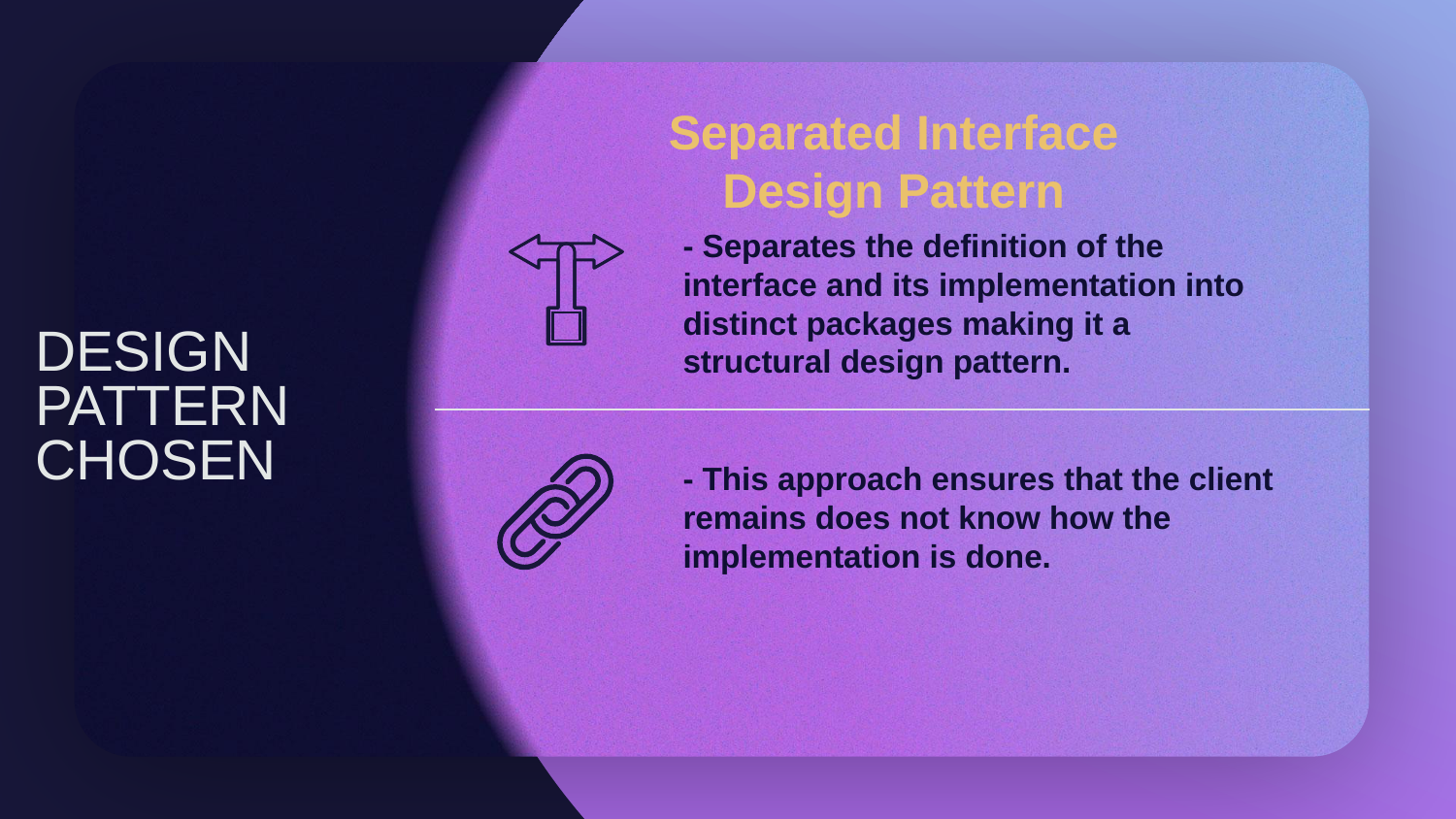

Separated Interface
Design Pattern
- Separates the definition of the interface and its implementation into distinct packages making it a structural design pattern.

# DESIGN PATTERN CHOSEN
- This approach ensures that the client remains does not know how the implementation is done.